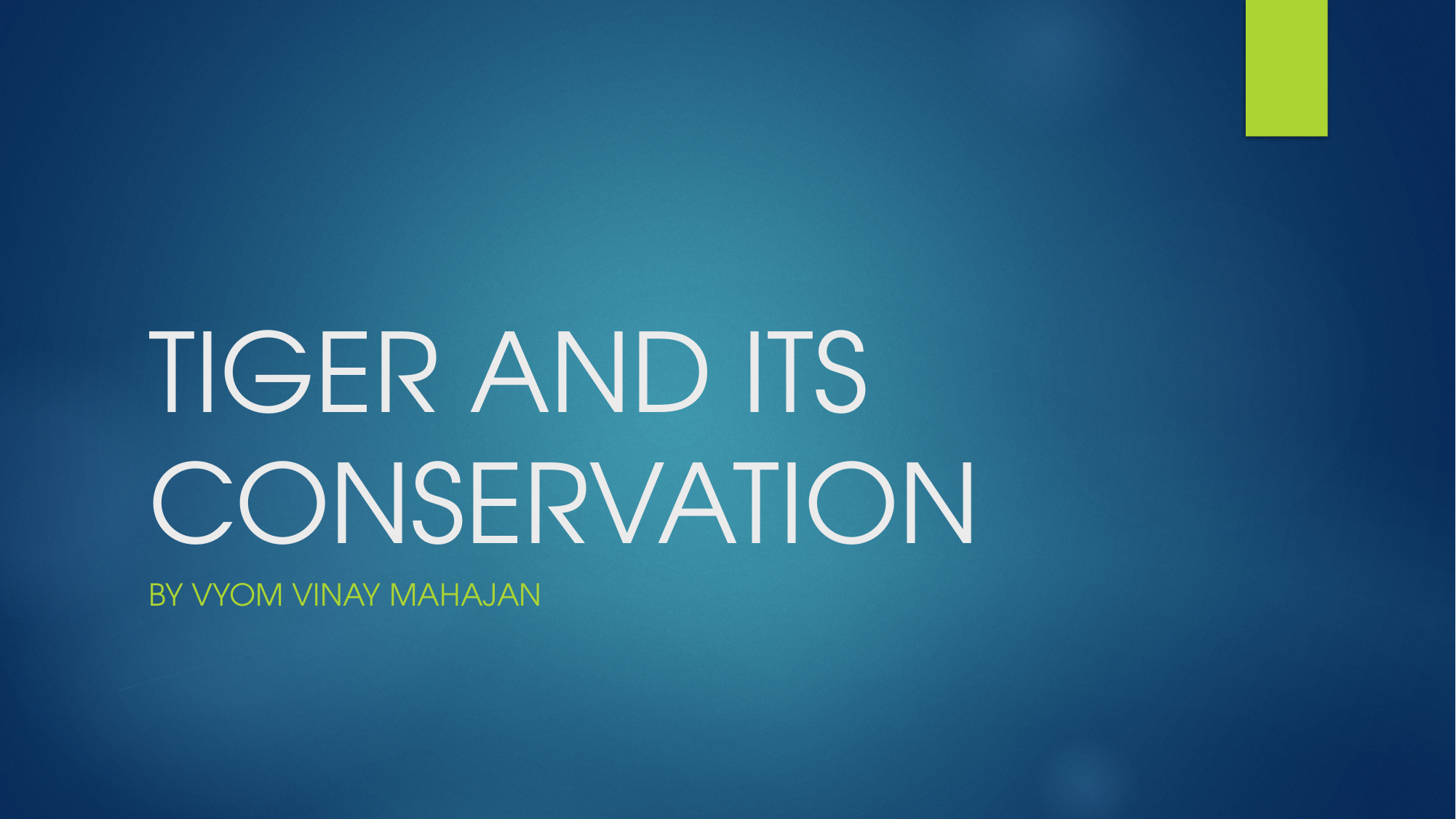

# TIGER AND ITS CONSERVATION
BY VYOM VINAY MAHAJAN